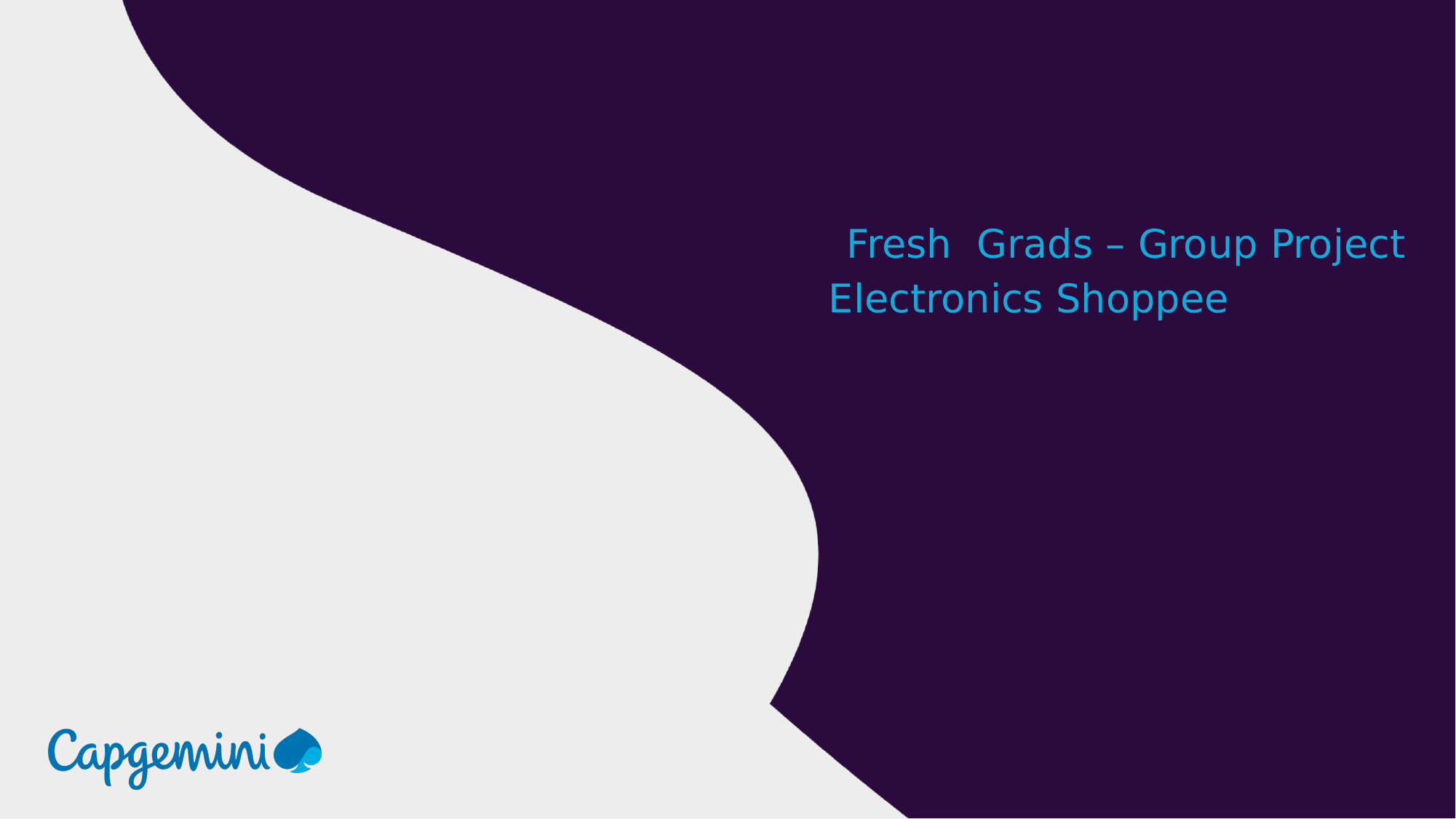

Fresh  Grads – Group Project
    Electronics Shoppee